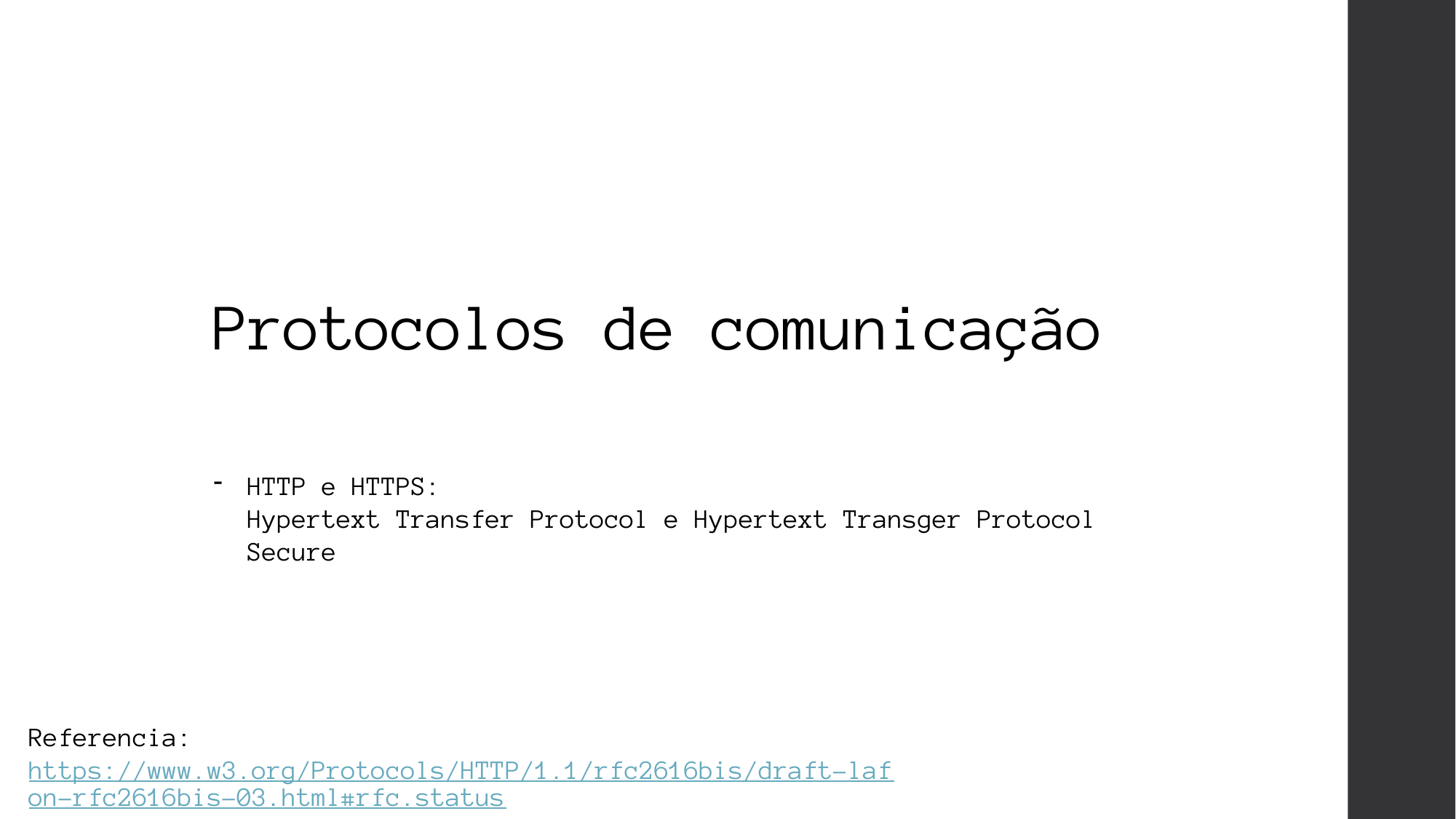

# Protocolos de comunicação
HTTP e HTTPS:
Hypertext Transfer Protocol e Hypertext Transger Protocol Secure
Referencia: https://www.w3.org/Protocols/HTTP/1.1/rfc2616bis/draft-lafon-rfc2616bis-03.html#rfc.status